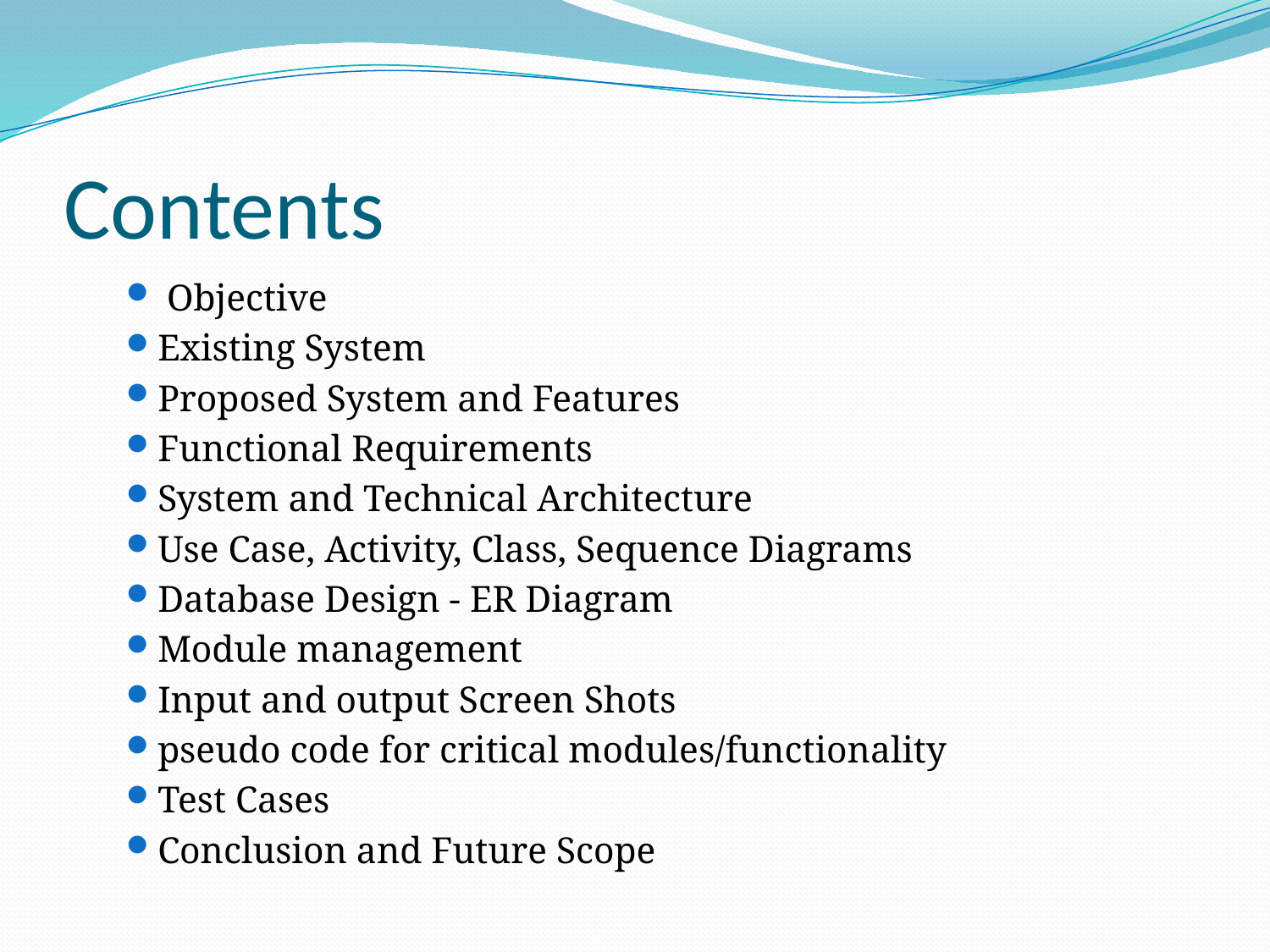

# Contents
 Objective
Existing System
Proposed System and Features
Functional Requirements
System and Technical Architecture
Use Case, Activity, Class, Sequence Diagrams
Database Design - ER Diagram
Module management
Input and output Screen Shots
pseudo code for critical modules/functionality
Test Cases
Conclusion and Future Scope